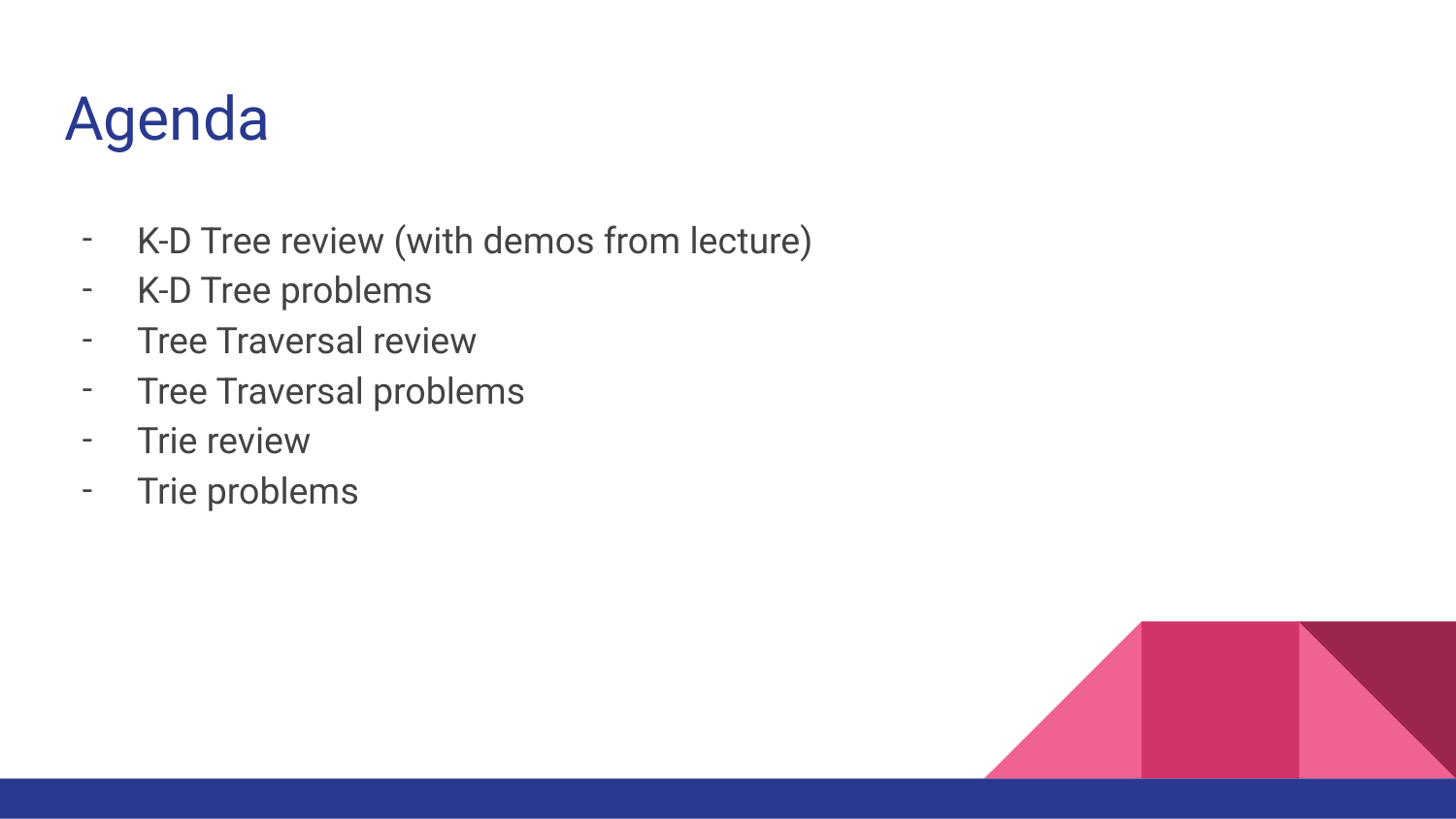

# Agenda
K-D Tree review (with demos from lecture)
K-D Tree problems
Tree Traversal review
Tree Traversal problems
Trie review
Trie problems